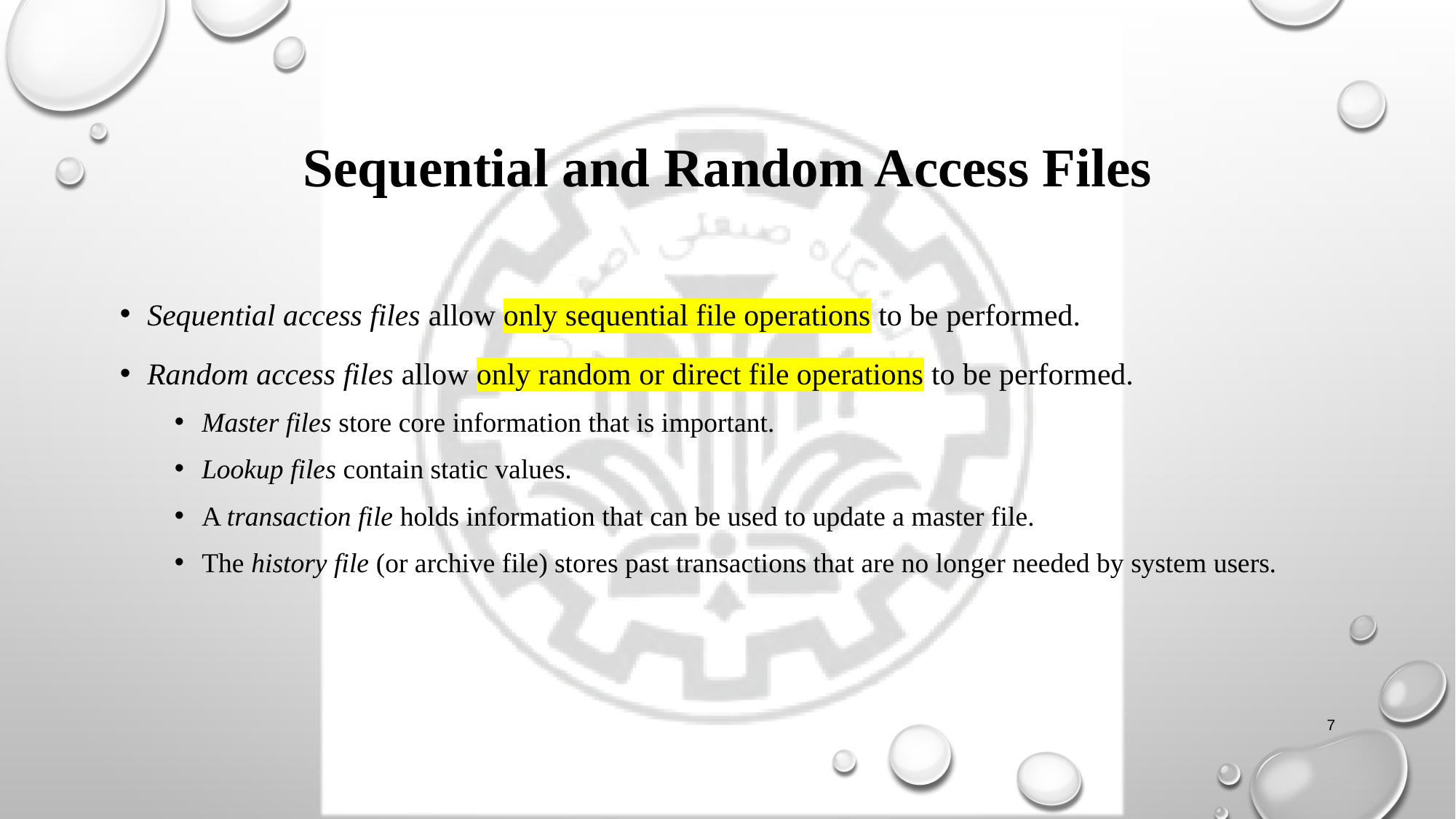

# Sequential and Random Access Files
Sequential access files allow only sequential file operations to be performed.
Random access files allow only random or direct file operations to be performed.
Master files store core information that is important.
Lookup files contain static values.
A transaction file holds information that can be used to update a master file.
The history file (or archive file) stores past transactions that are no longer needed by system users.

7